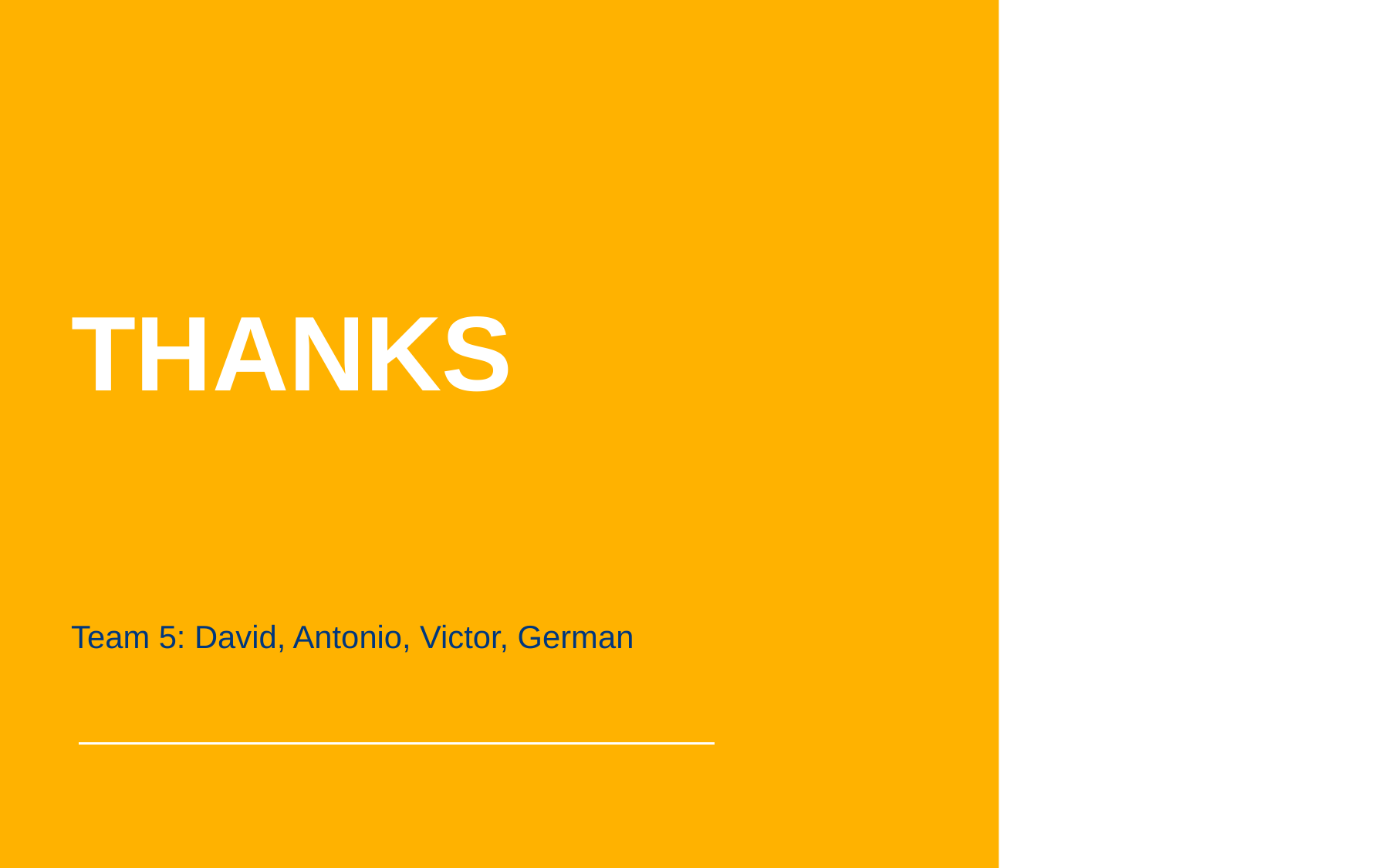

THANKS
Team 5: David, Antonio, Victor, German